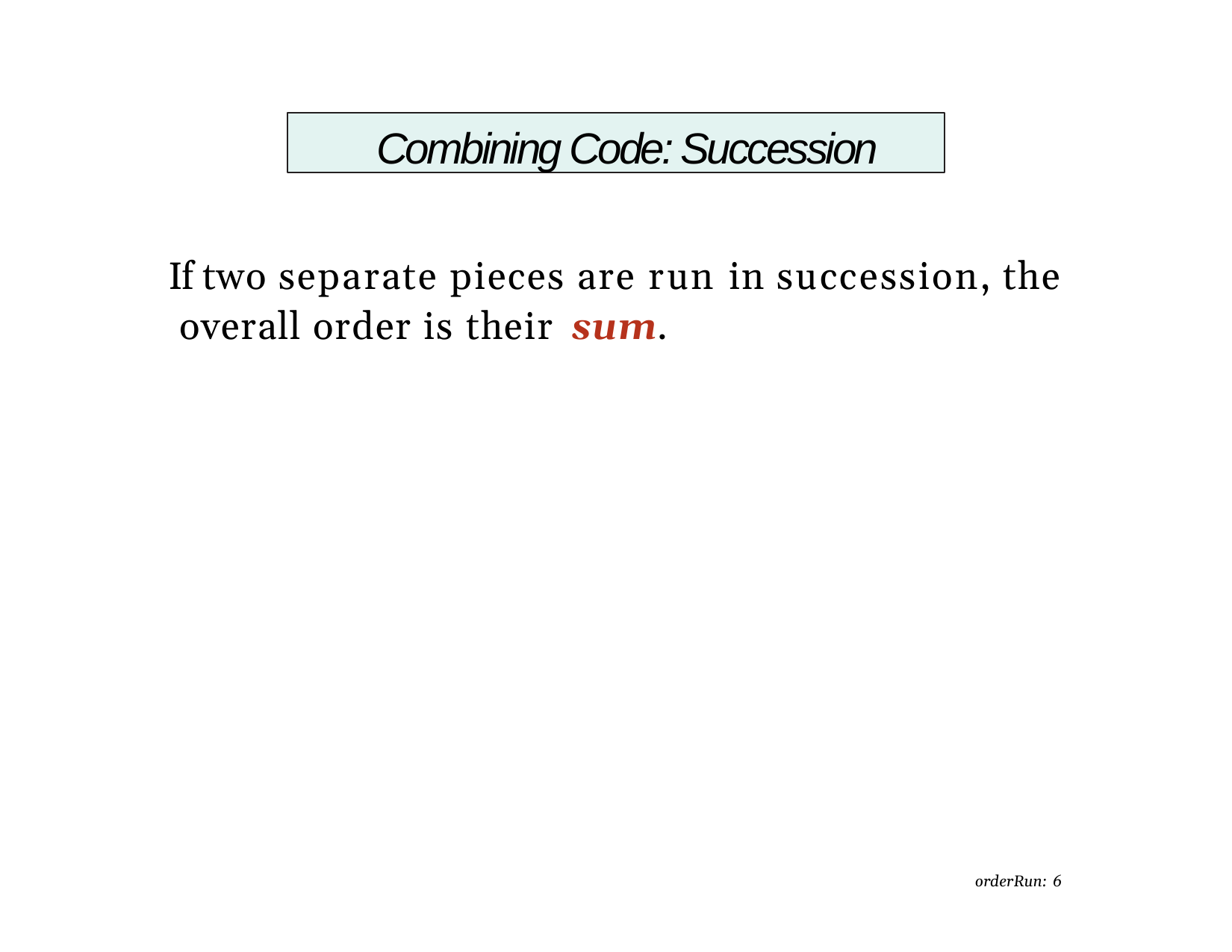

Combining Code: Succession
If two separate pieces are run in succession, the  overall order is their sum.
orderRun: 6